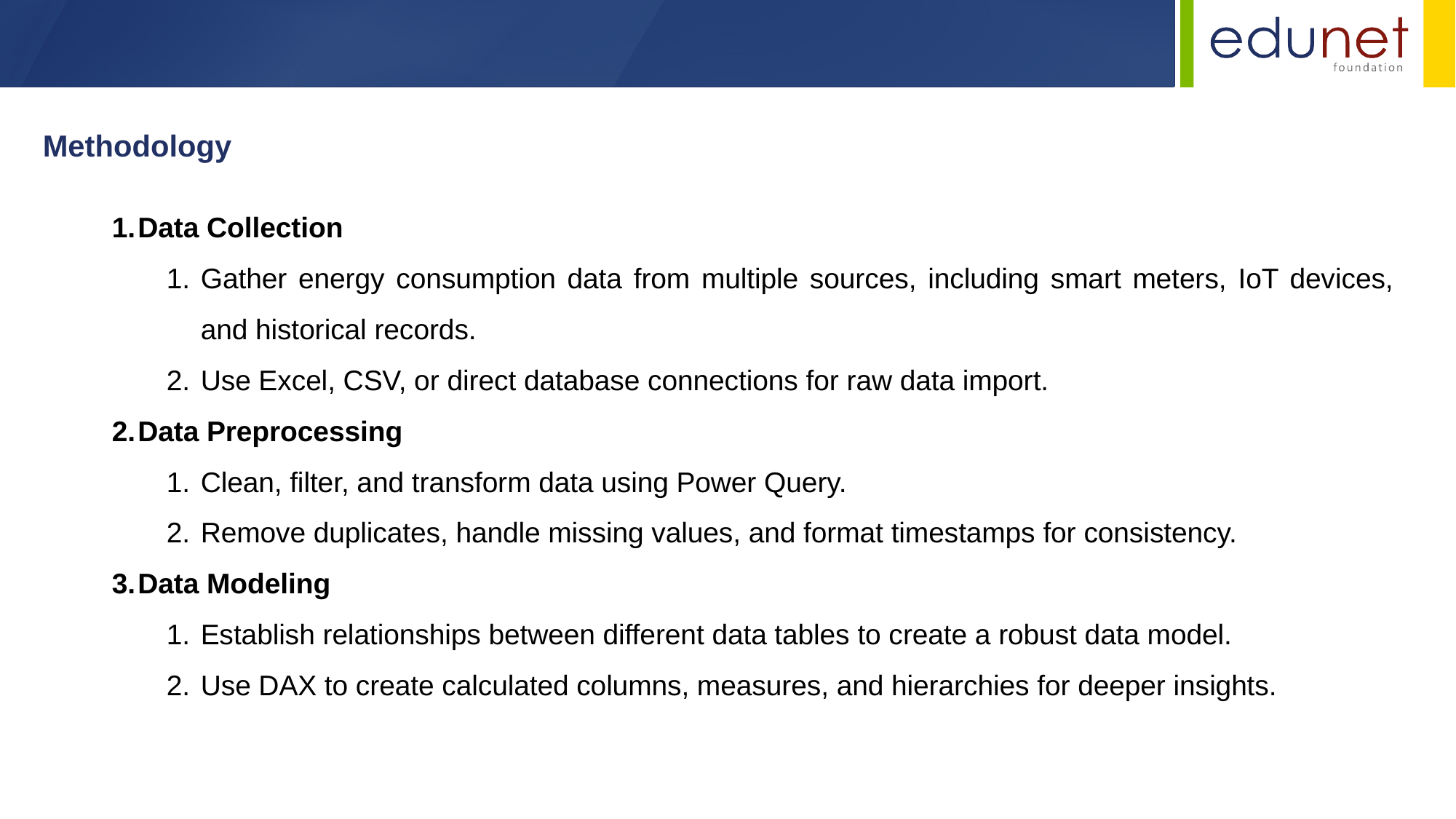

Methodology
Data Collection
Gather energy consumption data from multiple sources, including smart meters, IoT devices, and historical records.
Use Excel, CSV, or direct database connections for raw data import.
Data Preprocessing
Clean, filter, and transform data using Power Query.
Remove duplicates, handle missing values, and format timestamps for consistency.
Data Modeling
Establish relationships between different data tables to create a robust data model.
Use DAX to create calculated columns, measures, and hierarchies for deeper insights.